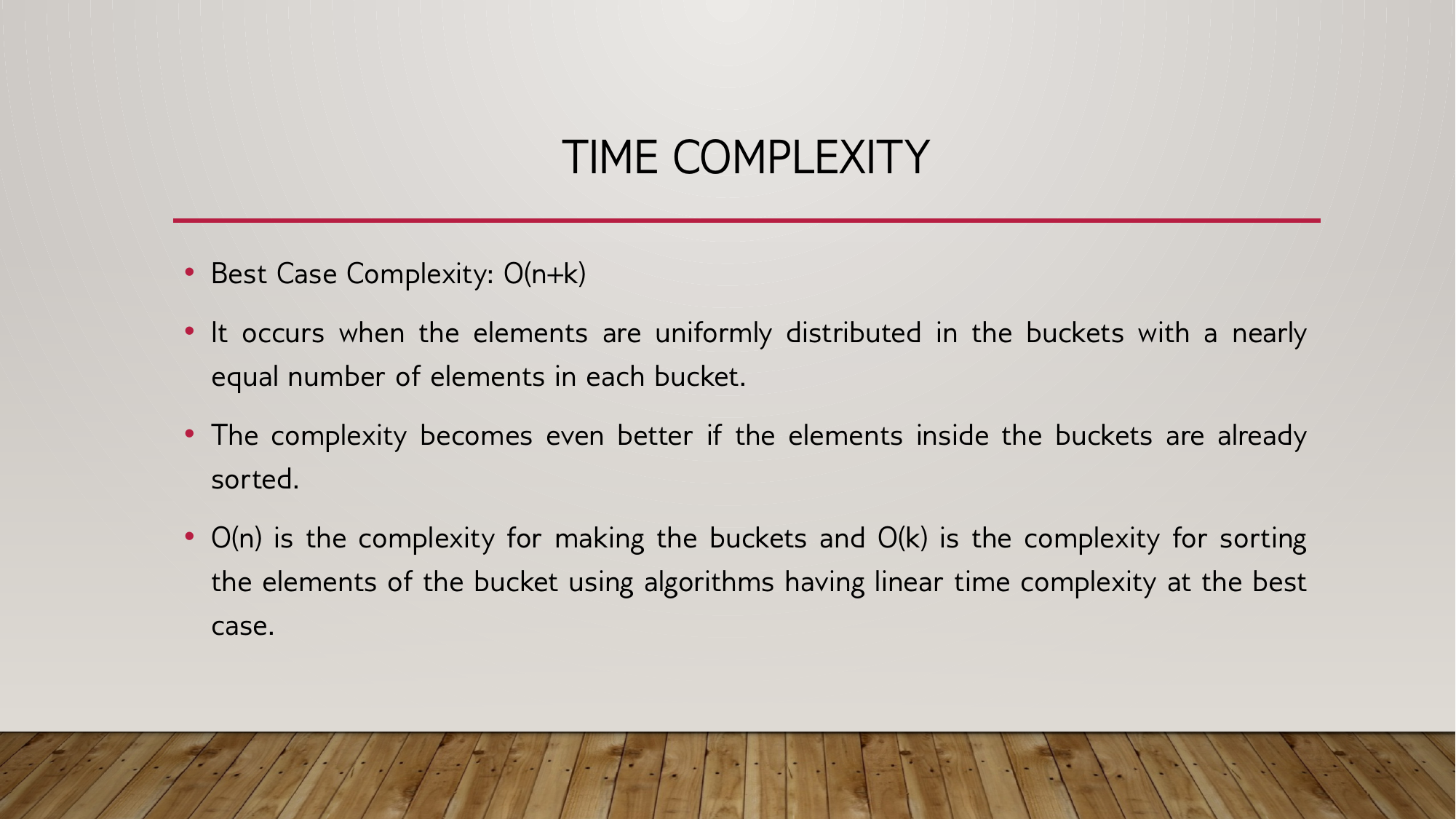

# TIME COMPLEXITY
Best Case Complexity: O(n+k)
It occurs when the elements are uniformly distributed in the buckets with a nearly equal number of elements in each bucket.
The complexity becomes even better if the elements inside the buckets are already sorted.
O(n) is the complexity for making the buckets and O(k) is the complexity for sorting the elements of the bucket using algorithms having linear time complexity at the best case.